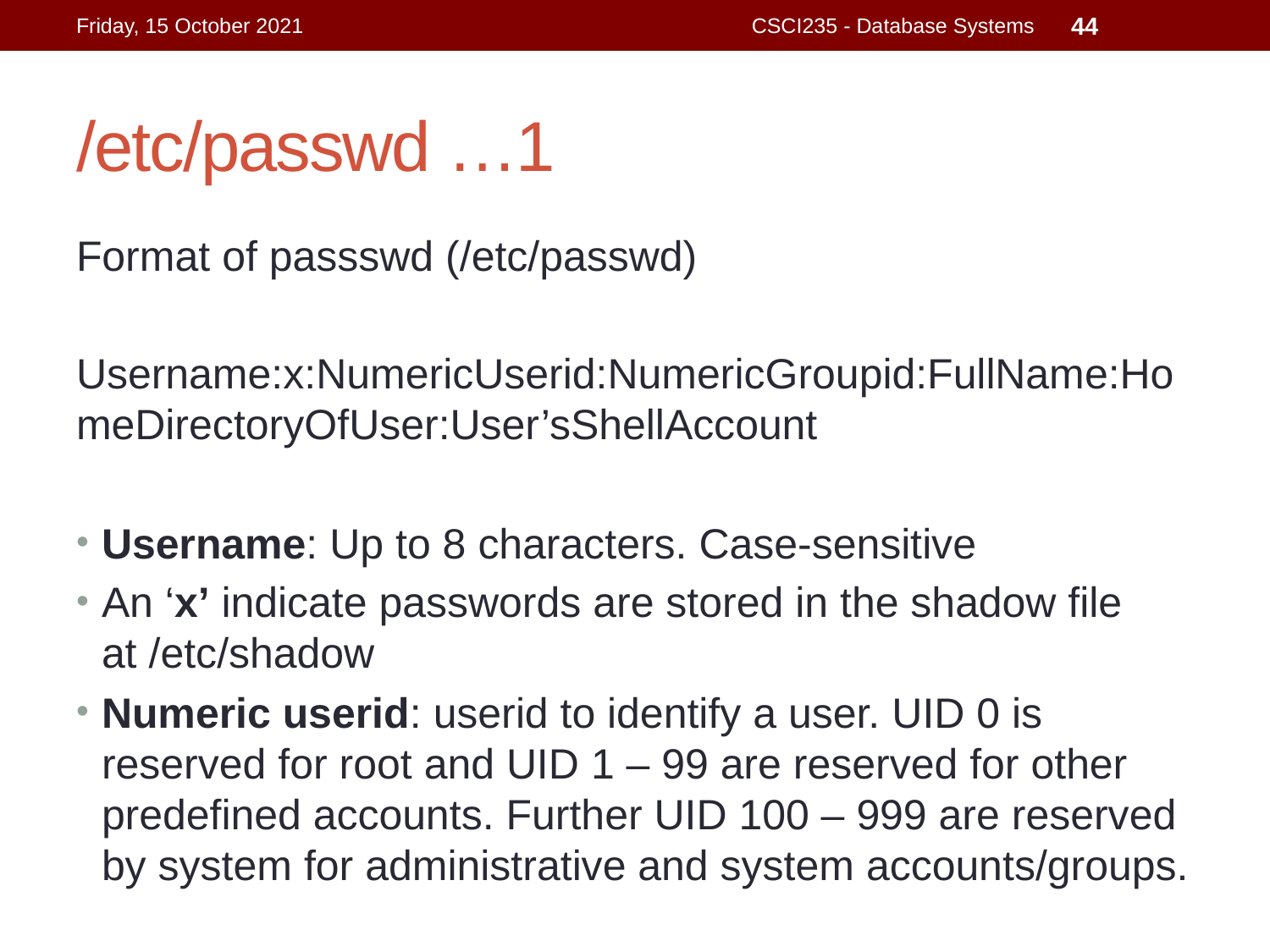

Friday, 15 October 2021
CSCI235 - Database Systems
44
# /etc/passwd …1
Format of passswd (/etc/passwd)

Username:x:NumericUserid:NumericGroupid:FullName:HomeDirectoryOfUser:User’sShellAccount

Username: Up to 8 characters. Case-sensitive
An ‘x’ indicate passwords are stored in the shadow file at /etc/shadow
Numeric userid: userid to identify a user. UID 0 is reserved for root and UID 1 – 99 are reserved for other predefined accounts. Further UID 100 – 999 are reserved by system for administrative and system accounts/groups.